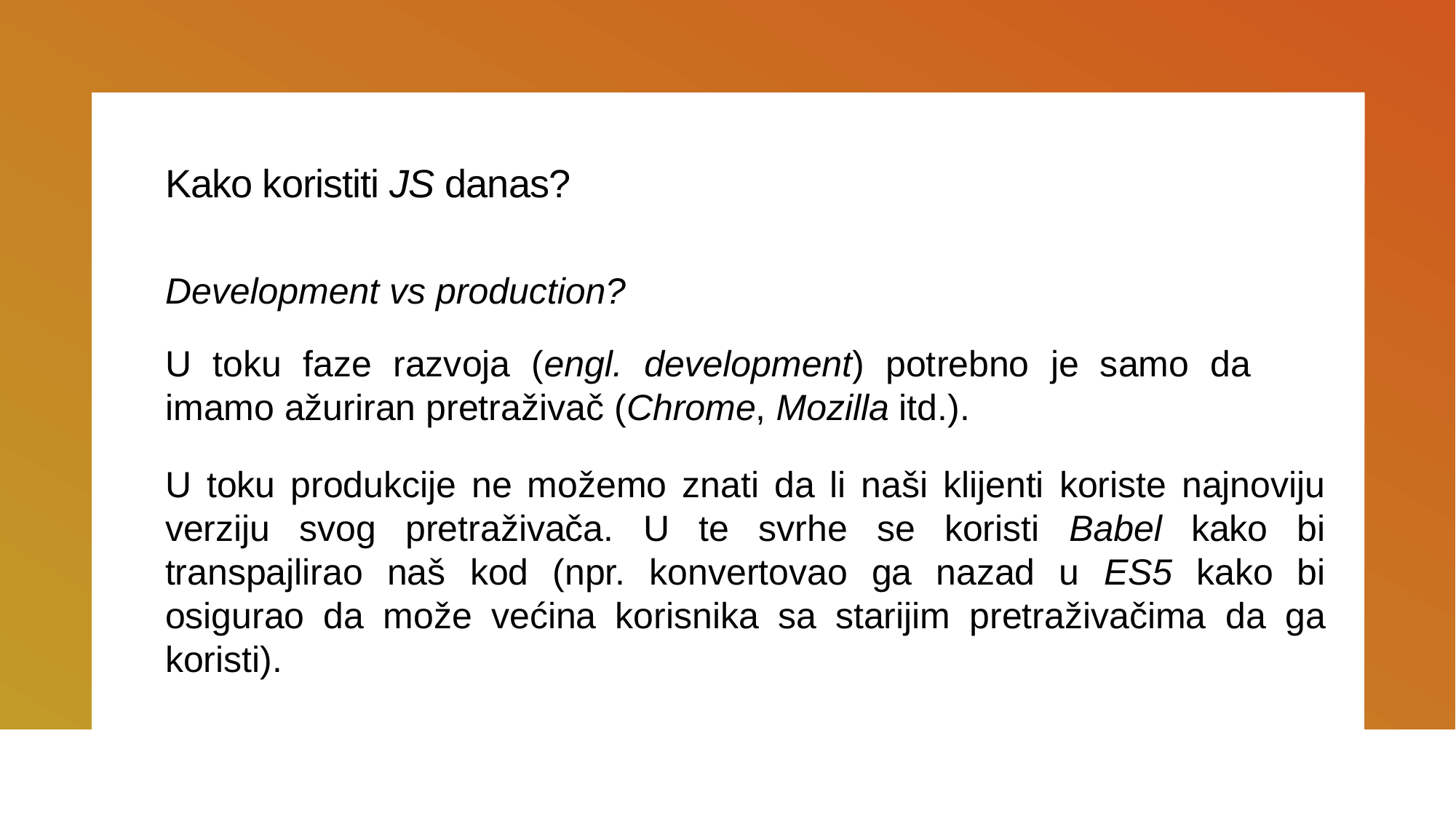

# Kako koristiti JS danas?
Development vs production?
U toku faze razvoja (engl. development) potrebno je samo da imamo ažuriran pretraživač (Chrome, Mozilla itd.).

U toku produkcije ne možemo znati da li naši klijenti koriste najnoviju verziju svog pretraživača. U te svrhe se koristi Babel kako bi transpajlirao naš kod (npr. konvertovao ga nazad u ES5 kako bi osigurao da može većina korisnika sa starijim pretraživačima da ga koristi).